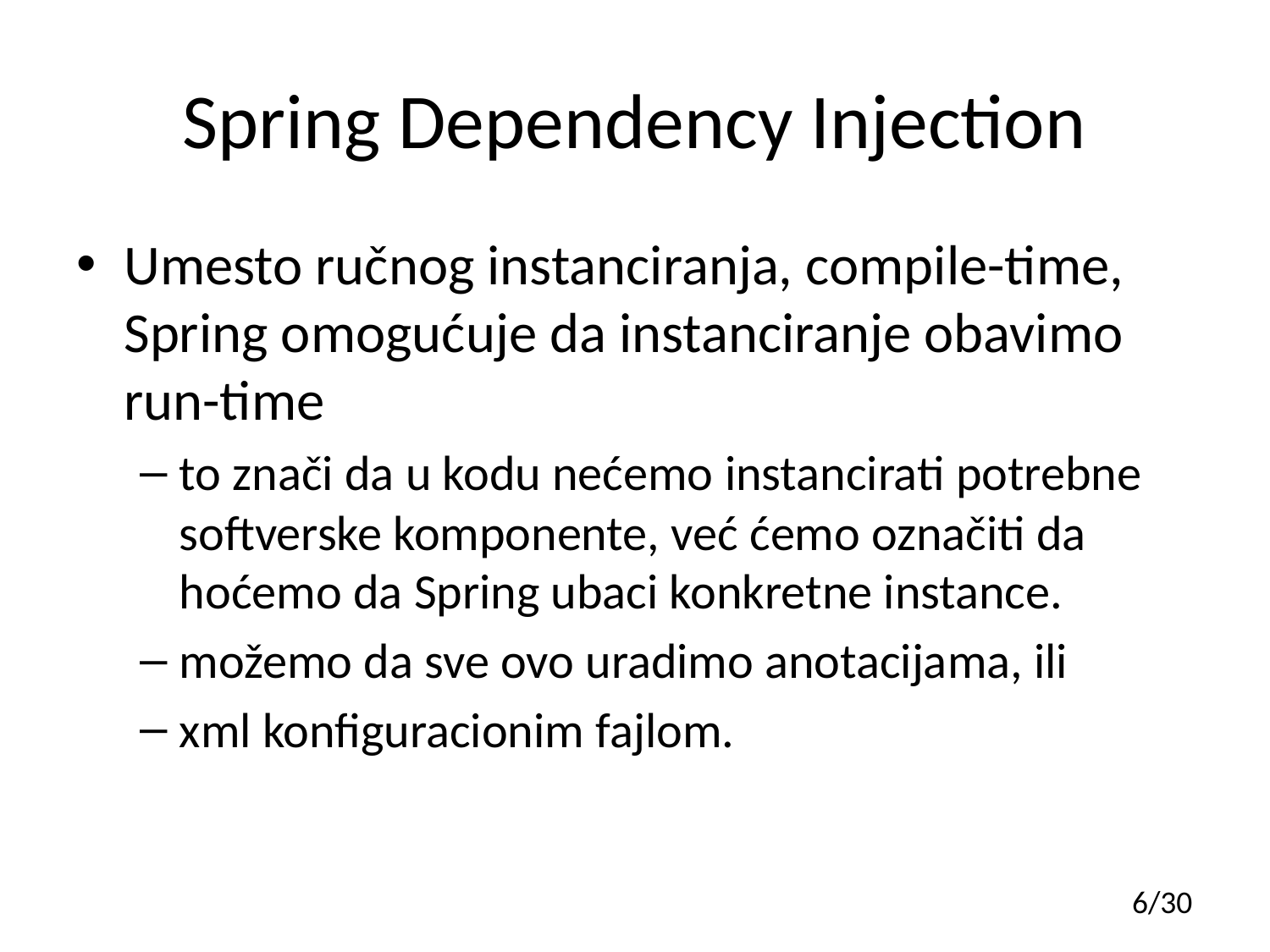

# Spring Dependency Injection
Umesto ručnog instanciranja, compile-time, Spring omogućuje da instanciranje obavimo run-time
to znači da u kodu nećemo instancirati potrebne softverske komponente, već ćemo označiti da hoćemo da Spring ubaci konkretne instance.
možemo da sve ovo uradimo anotacijama, ili
xml konfiguracionim fajlom.